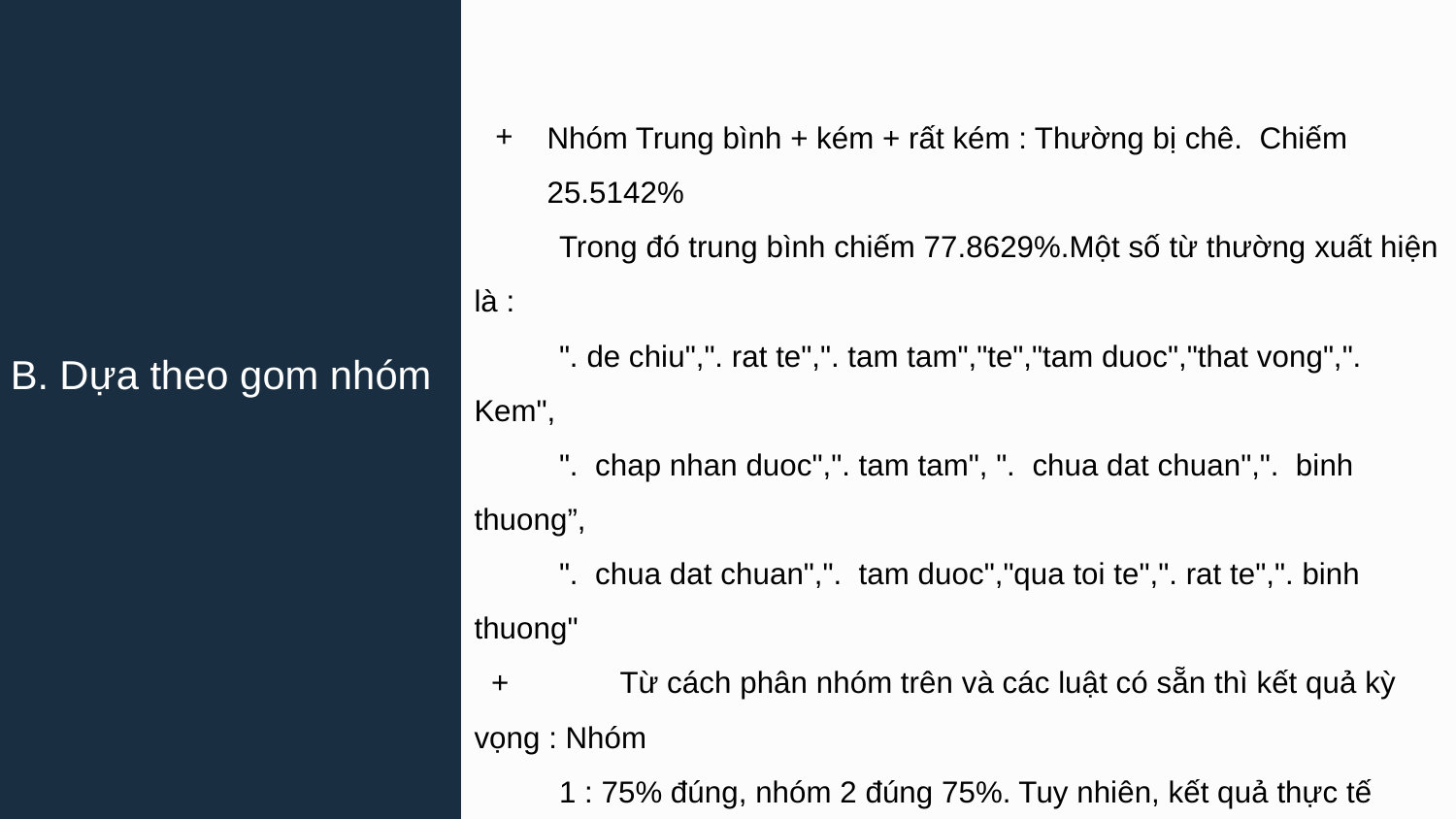

Nhóm Trung bình + kém + rất kém : Thường bị chê.  Chiếm 25.5142%
          Trong đó trung bình chiếm 77.8629%.Một số từ thường xuất hiện là :
          ". de chiu",". rat te",". tam tam","te","tam duoc","that vong",". Kem",
          ".  chap nhan duoc",". tam tam", ".  chua dat chuan",".  binh thuong”,
          ".  chua dat chuan",".  tam duoc","qua toi te",". rat te",". binh thuong"
  + 	Từ cách phân nhóm trên và các luật có sẵn thì kết quả kỳ vọng : Nhóm
          1 : 75% đúng, nhóm 2 đúng 75%. Tuy nhiên, kết quả thực tế không
          được như kỳ vọng vì việc chia nhóm là việc làm gần như không thử.
          Như bọn em chia thì bọn em tìm  được khoảng 16000 bộ nhóm 1
          trong khi nó có 17131 mà trong có hơn 13000  bộ thực sự đúng
          => cách làm không hiệu quả.

# B. Dựa theo gom nhóm